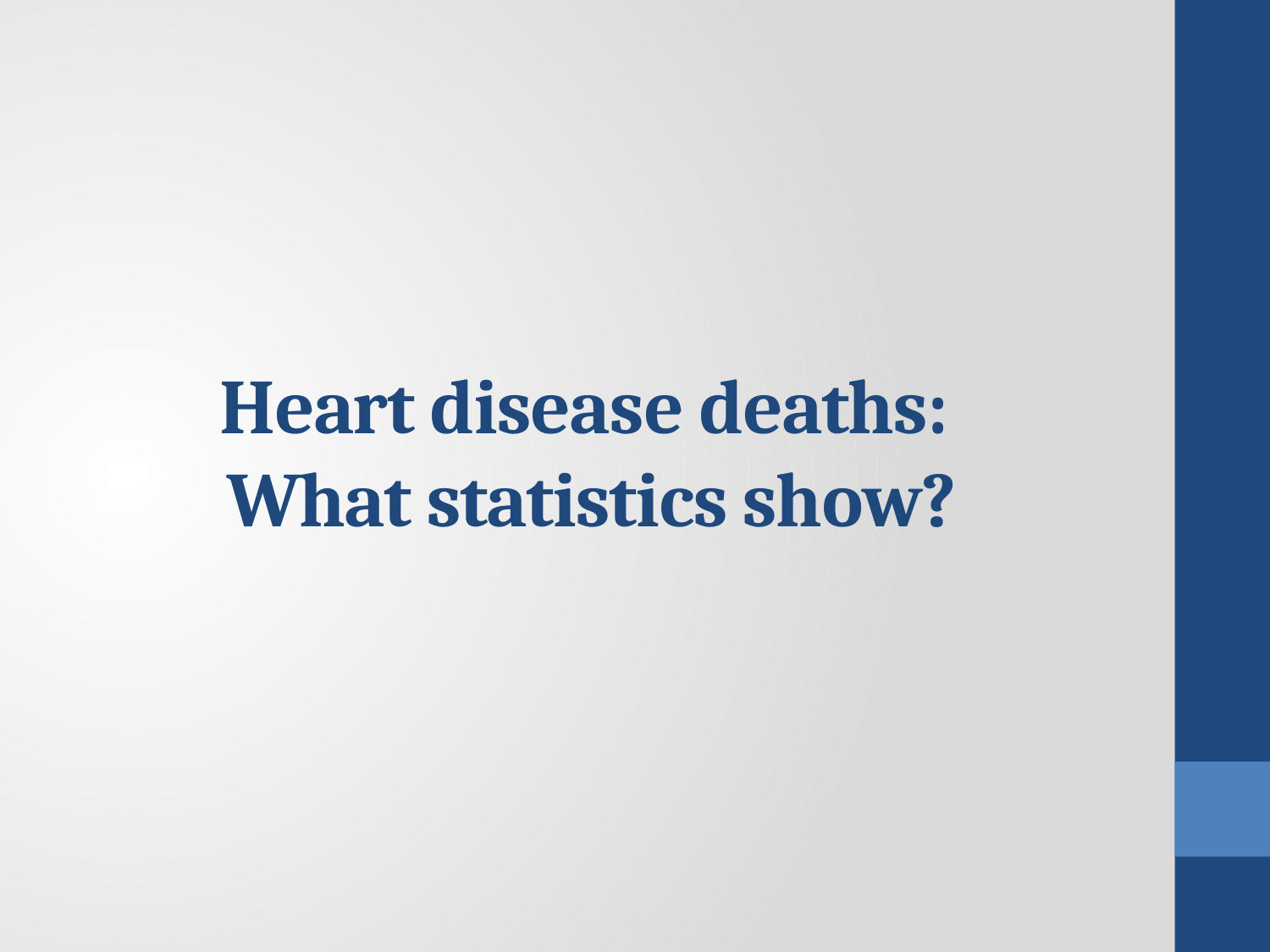

# Heart disease deaths: What statistics show?